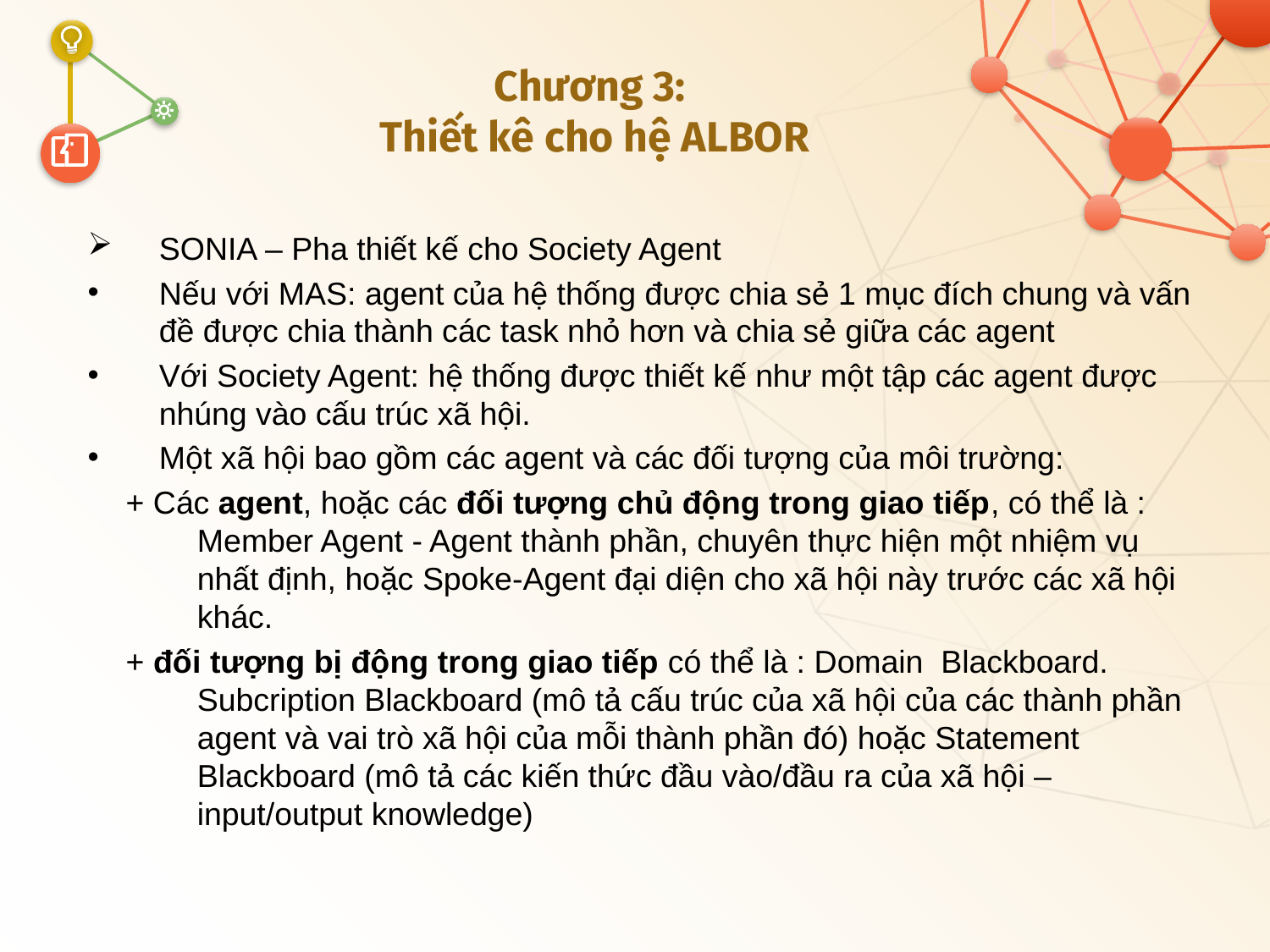

# Chương 3: Thiết kê cho hệ ALBOR
SONIA – Pha thiết kế cho Society Agent
Nếu với MAS: agent của hệ thống được chia sẻ 1 mục đích chung và vấn đề được chia thành các task nhỏ hơn và chia sẻ giữa các agent
Với Society Agent: hệ thống được thiết kế như một tập các agent được nhúng vào cấu trúc xã hội.
Một xã hội bao gồm các agent và các đối tượng của môi trường:
+ Các agent, hoặc các đối tượng chủ động trong giao tiếp, có thể là : Member Agent - Agent thành phần, chuyên thực hiện một nhiệm vụ nhất định, hoặc Spoke-Agent đại diện cho xã hội này trước các xã hội khác.
+ đối tượng bị động trong giao tiếp có thể là : Domain  Blackboard. Subcription Blackboard (mô tả cấu trúc của xã hội của các thành phần agent và vai trò xã hội của mỗi thành phần đó) hoặc Statement Blackboard (mô tả các kiến thức đầu vào/đầu ra của xã hội – input/output knowledge)